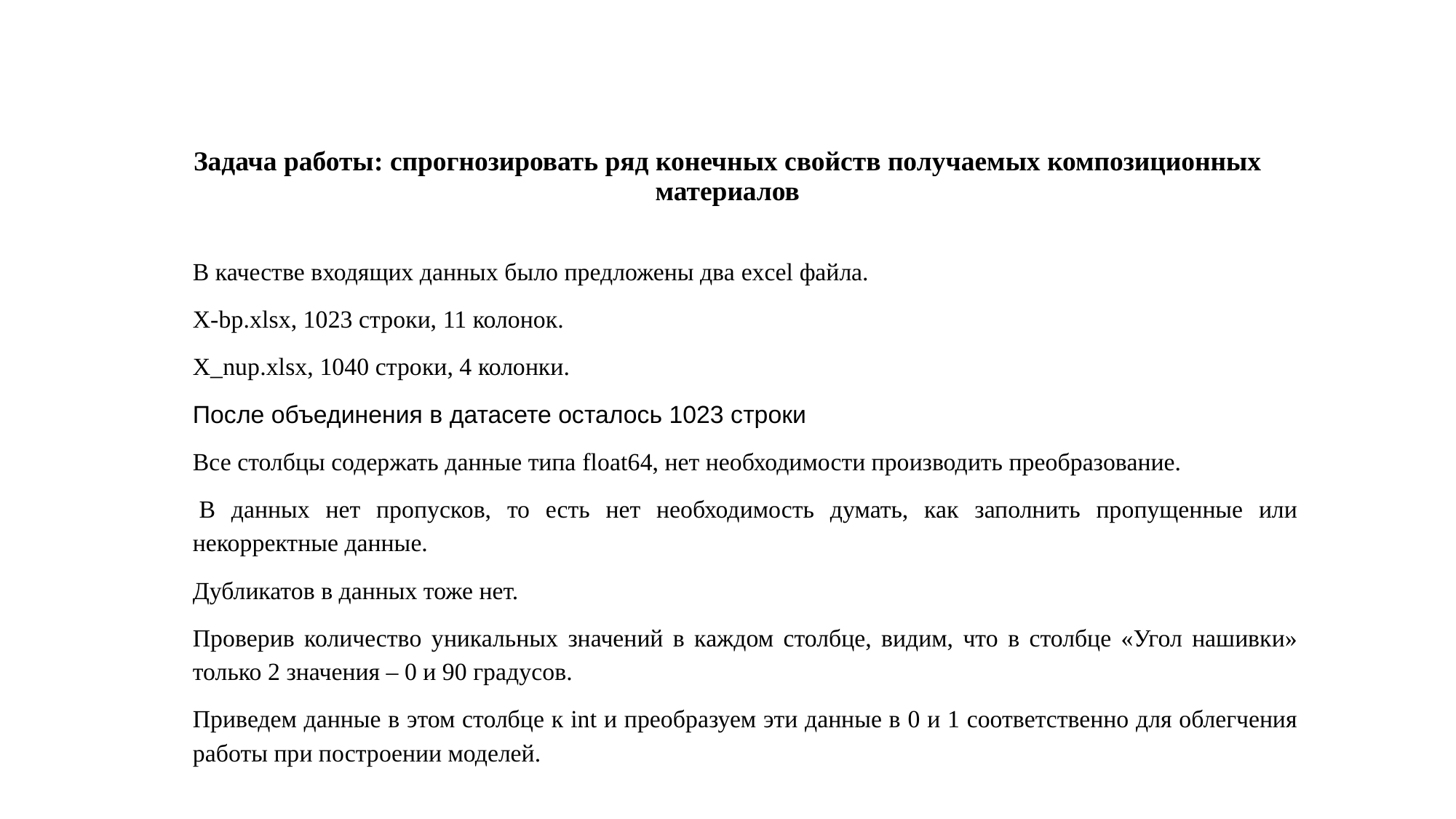

# Задача работы: спрогнозировать ряд конечных свойств получаемых композиционных материалов
В качестве входящих данных было предложены два excel файла.
X-bp.xlsx, 1023 строки, 11 колонок.
X_nup.xlsx, 1040 строки, 4 колонки.
После объединения в датасете осталось 1023 строки
Все столбцы содержать данные типа float64, нет необходимости производить преобразование.
 В данных нет пропусков, то есть нет необходимость думать, как заполнить пропущенные или некорректные данные.
Дубликатов в данных тоже нет.
Проверив количество уникальных значений в каждом столбце, видим, что в столбце «Угол нашивки» только 2 значения – 0 и 90 градусов.
Приведем данные в этом столбце к int и преобразуем эти данные в 0 и 1 соответственно для облегчения работы при построении моделей.